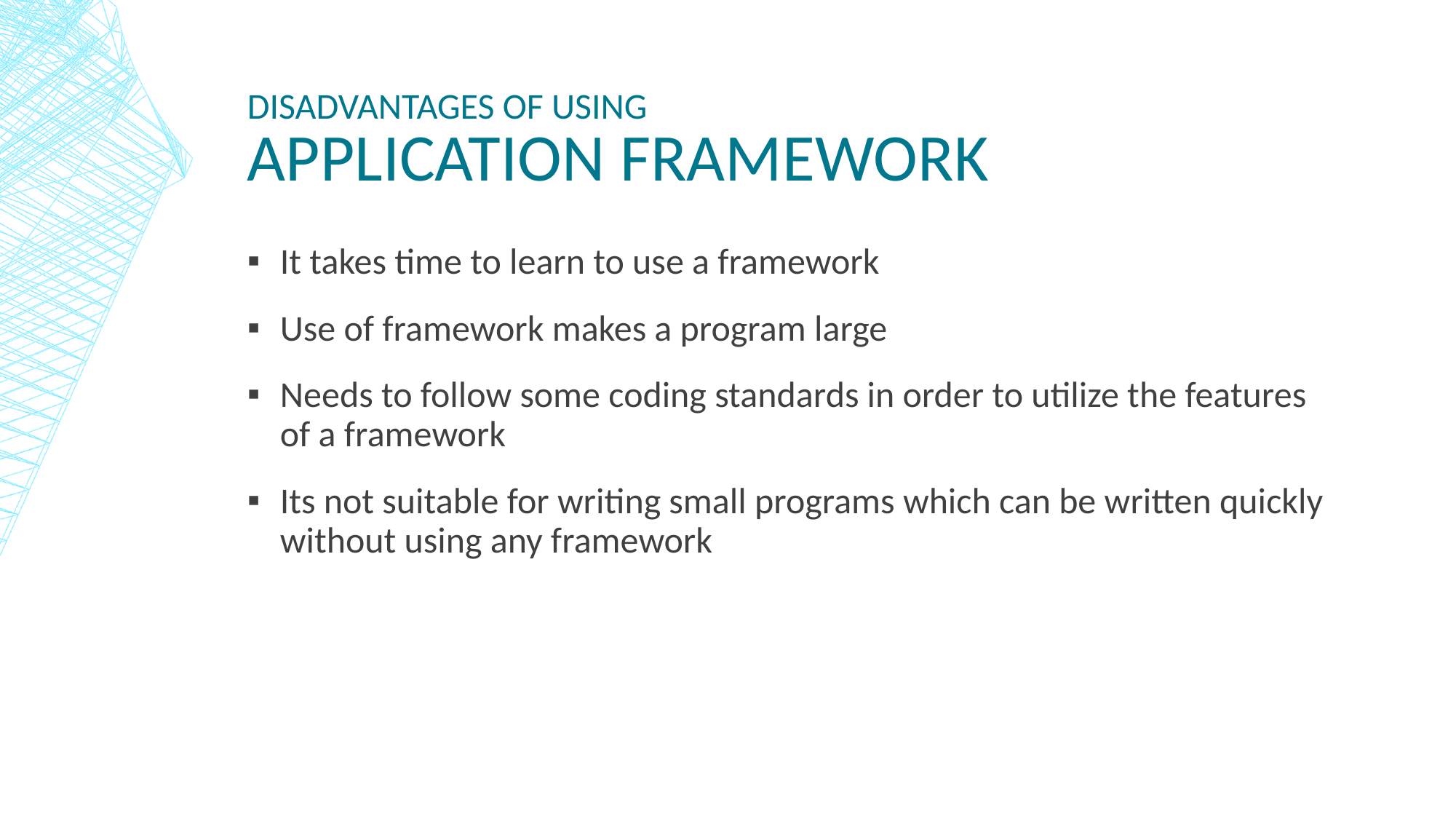

# DisAdvantages of using Application framework
It takes time to learn to use a framework
Use of framework makes a program large
Needs to follow some coding standards in order to utilize the features of a framework
Its not suitable for writing small programs which can be written quickly without using any framework